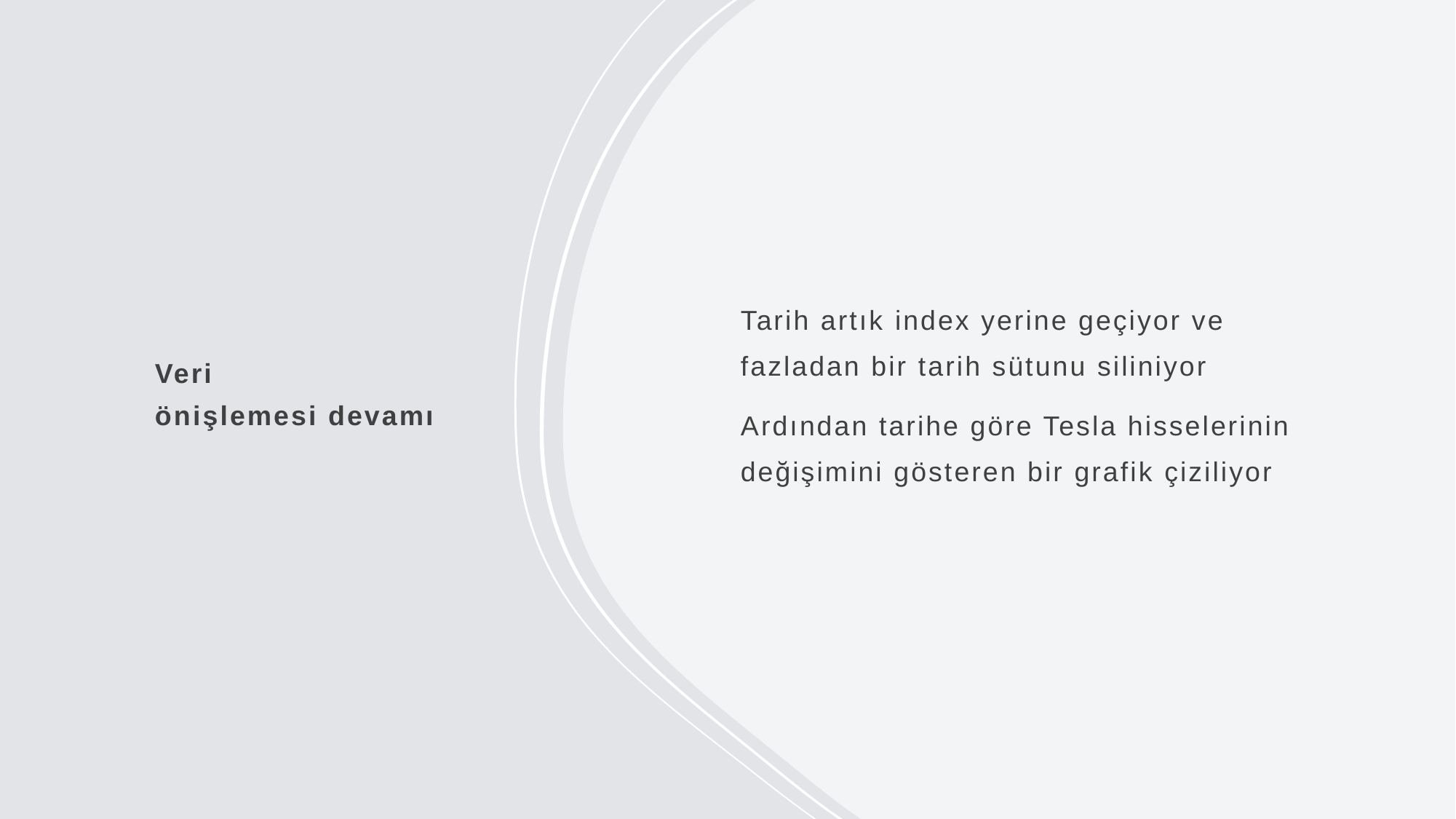

# Veri önişlemesi devamı
Tarih artık index yerine geçiyor ve fazladan bir tarih sütunu siliniyor
Ardından tarihe göre Tesla hisselerinin değişimini gösteren bir grafik çiziliyor